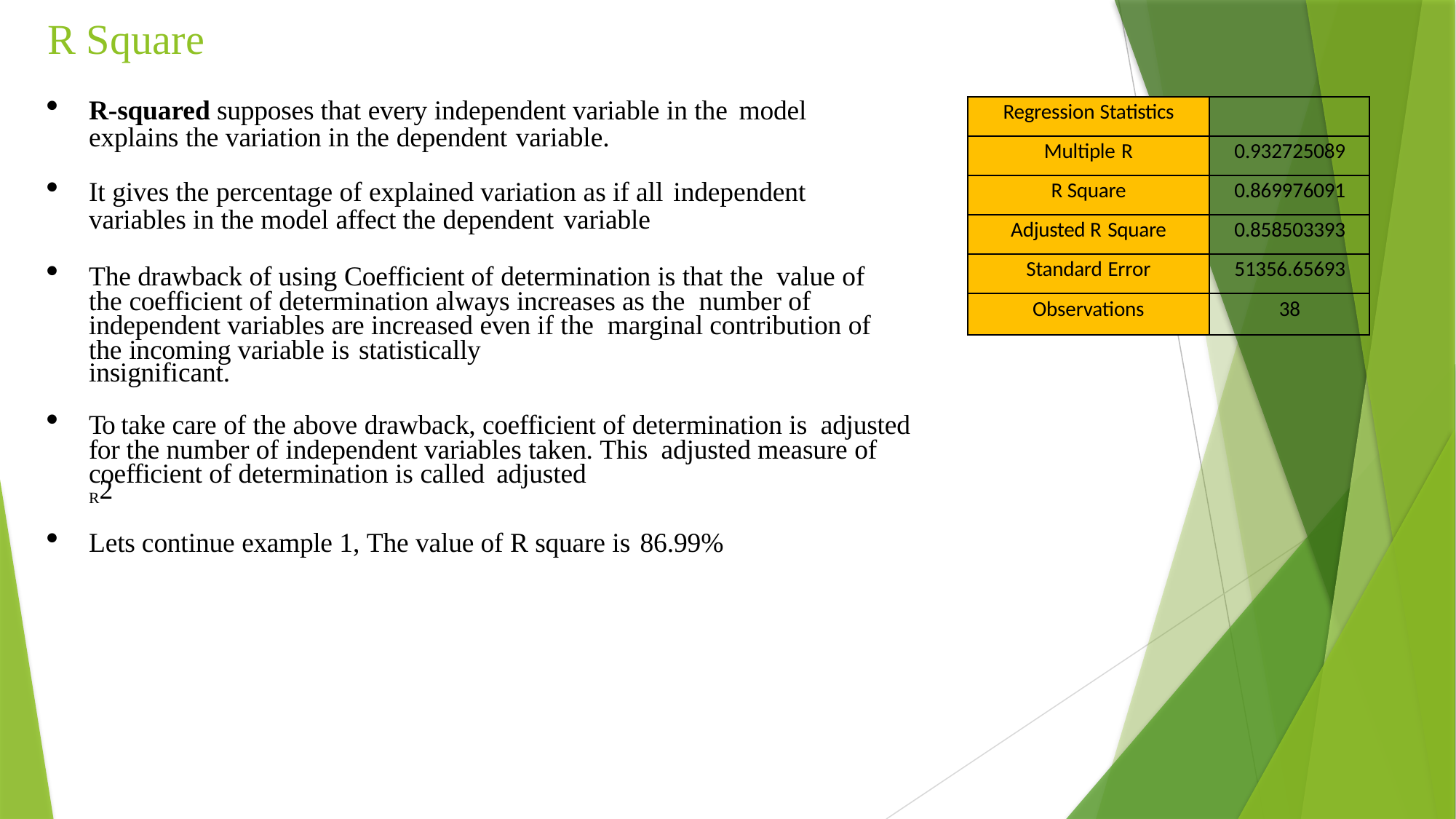

# R Square
R-squared supposes that every independent variable in the model
explains the variation in the dependent variable.

It gives the percentage of explained variation as if all independent
variables in the model affect the dependent variable

The drawback of using Coefficient of determination is that the  value of the coefficient of determination always increases as the  number of independent variables are increased even if the  marginal contribution of the incoming variable is statistically
insignificant.

To take care of the above drawback, coefficient of determination is  adjusted for the number of independent variables taken. This  adjusted measure of coefficient of determination is called adjusted
R2

Lets continue example 1, The value of R square is 86.99%
| Regression Statistics |  |
| --- | --- |
| Multiple R | 0.932725089 |
| R Square | 0.869976091 |
| Adjusted R Square | 0.858503393 |
| Standard Error | 51356.65693 |
| Observations | 38 |